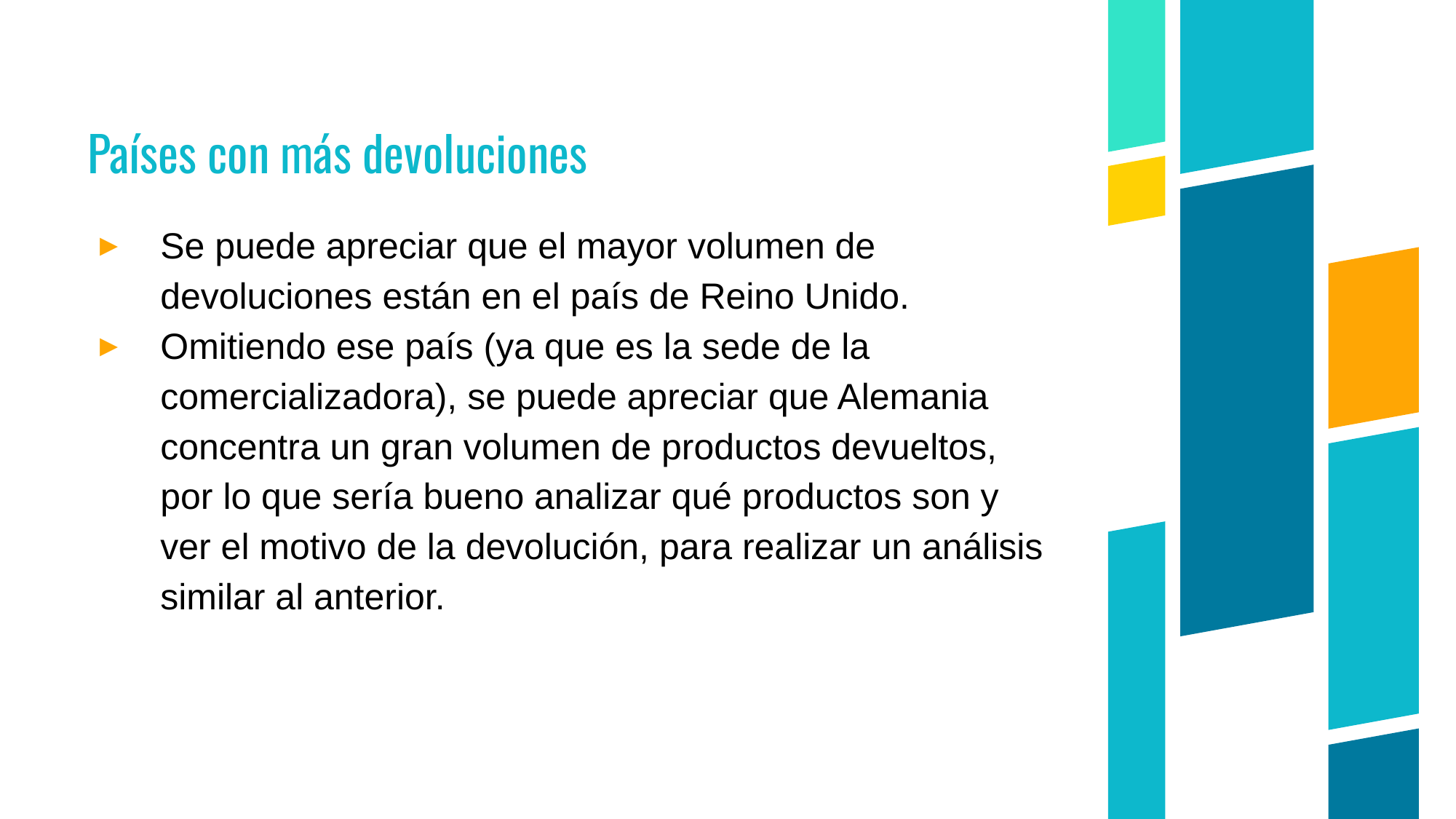

# Países con más devoluciones
Se puede apreciar que el mayor volumen de devoluciones están en el país de Reino Unido.
Omitiendo ese país (ya que es la sede de la comercializadora), se puede apreciar que Alemania concentra un gran volumen de productos devueltos, por lo que sería bueno analizar qué productos son y ver el motivo de la devolución, para realizar un análisis similar al anterior.